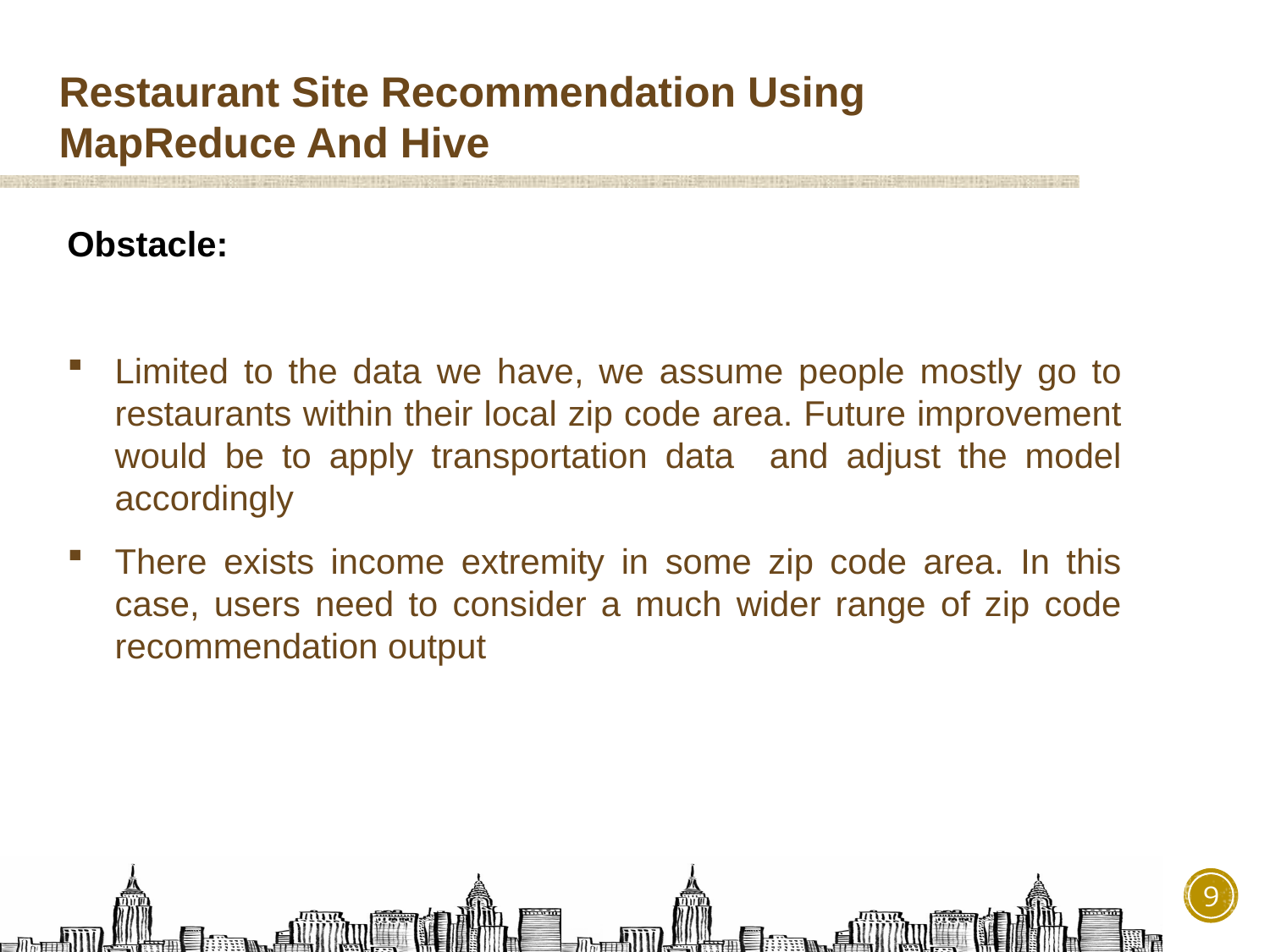

Obstacle:

Limited to the data we have, we assume people mostly go to restaurants within their local zip code area. Future improvement would be to apply transportation data  and adjust the model accordingly
There exists income extremity in some zip code area. In this case, users need to consider a much wider range of zip code recommendation output
9